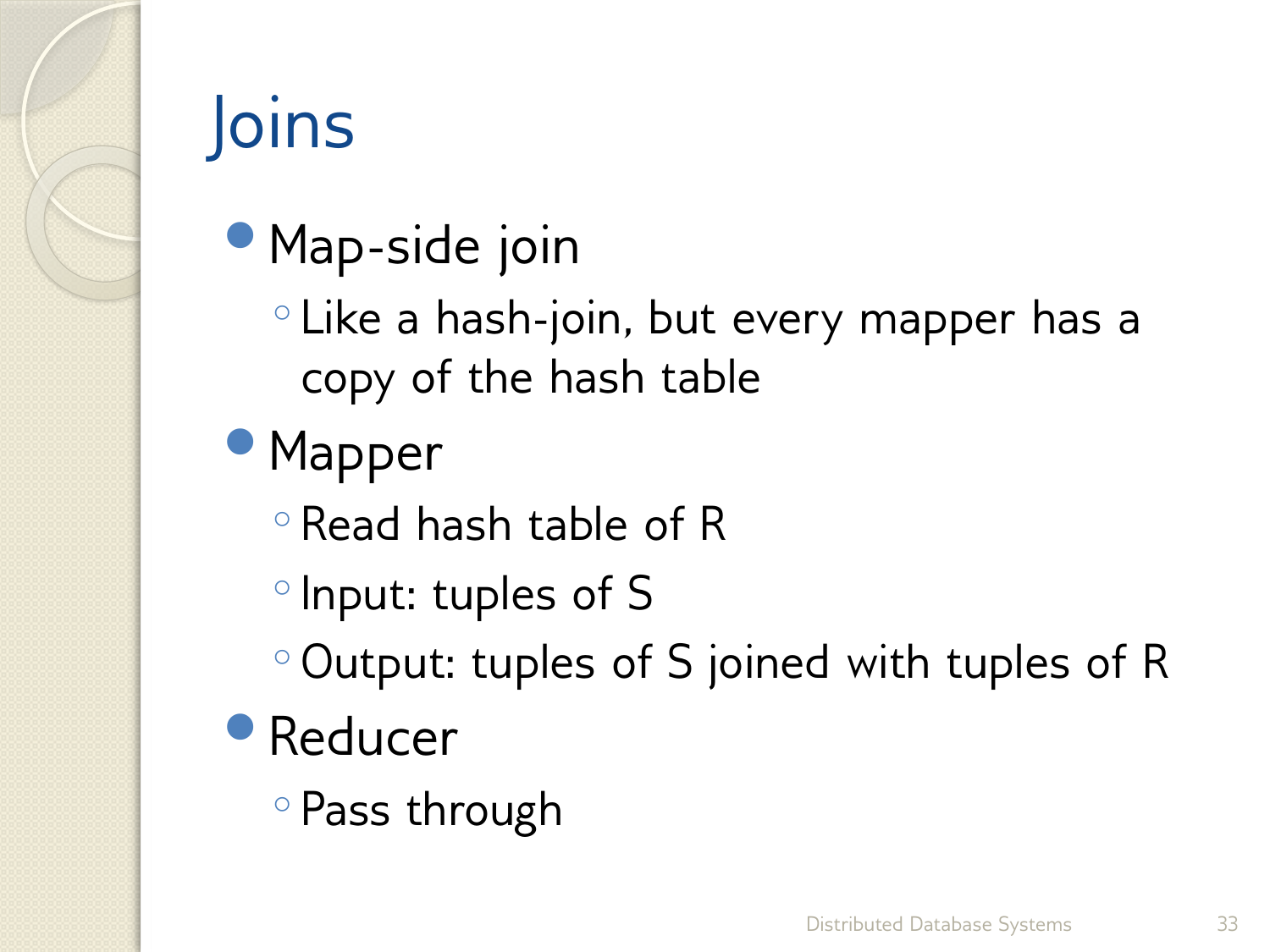

# Joins
Map-side join
Like a hash-join, but every mapper has a copy of the hash table
Mapper
Read hash table of R
Input: tuples of S
Output: tuples of S joined with tuples of R
Reducer
Pass through
Distributed Database Systems
33